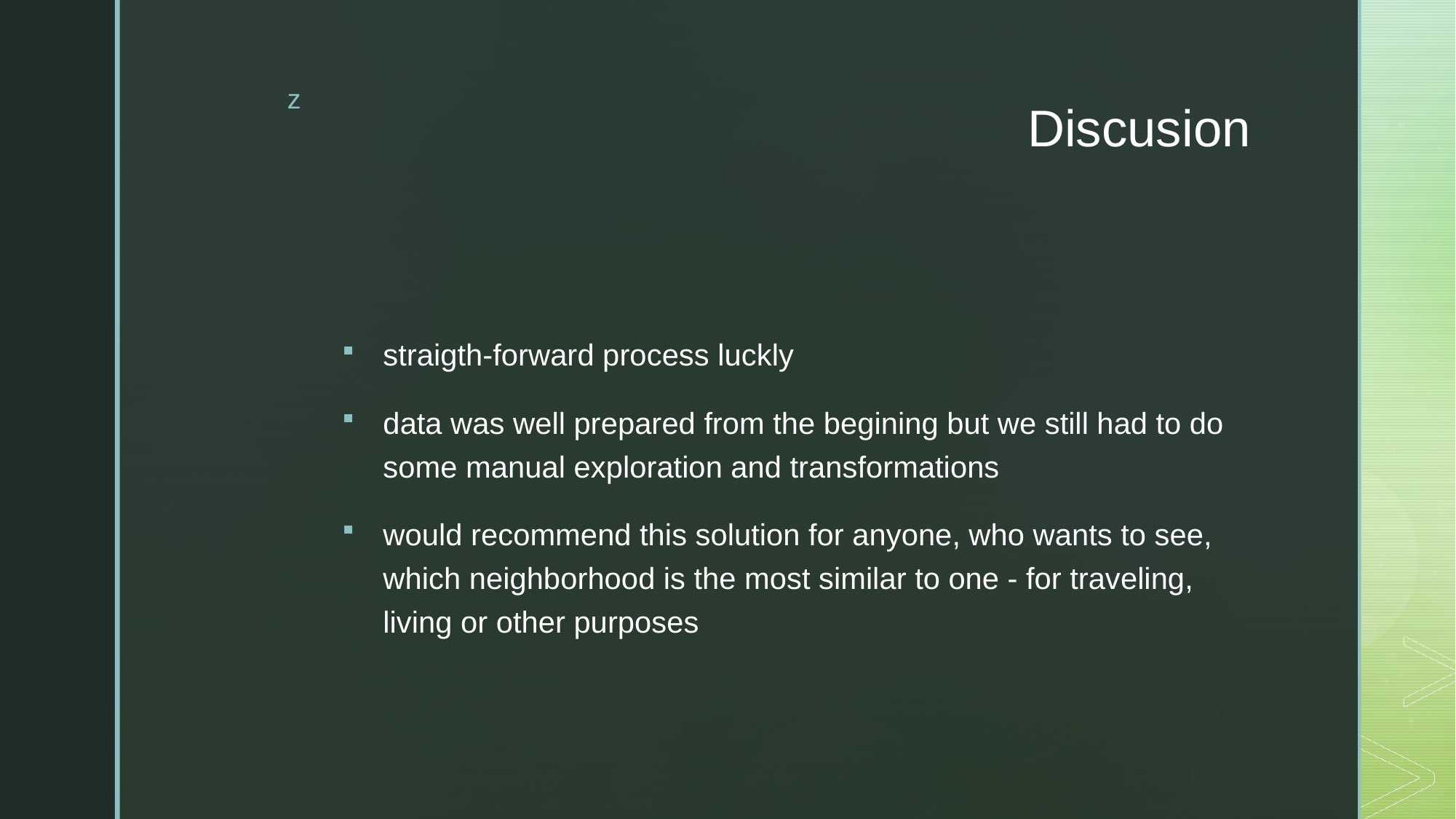

# Discusion
straigth-forward process luckly
data was well prepared from the begining but we still had to do some manual exploration and transformations
would recommend this solution for anyone, who wants to see, which neighborhood is the most similar to one - for traveling, living or other purposes